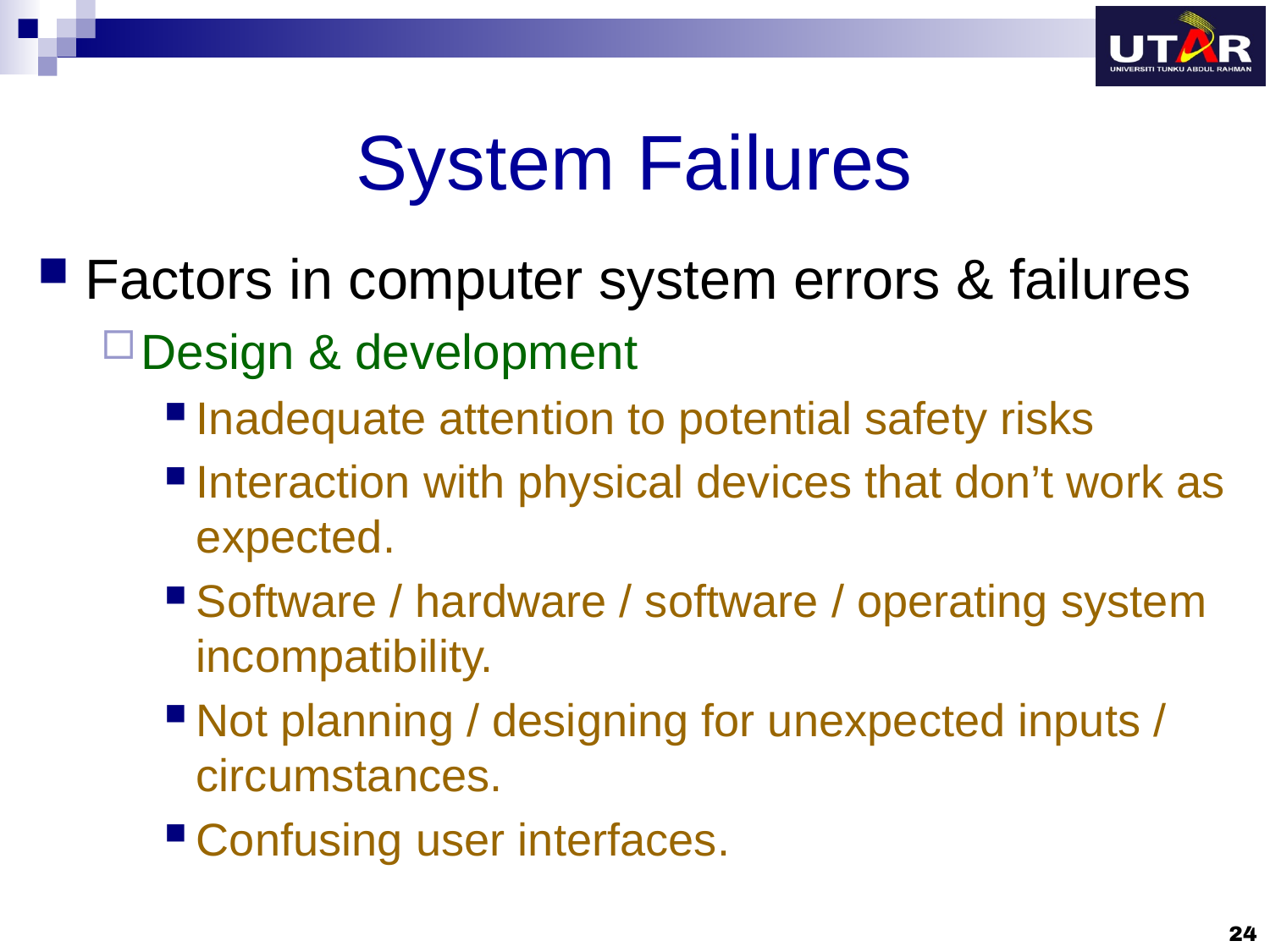

# System Failures
Factors in computer system errors & failures
Design & development
Inadequate attention to potential safety risks
Interaction with physical devices that don’t work as expected.
Software / hardware / software / operating system incompatibility.
Not planning / designing for unexpected inputs / circumstances.
Confusing user interfaces.
24